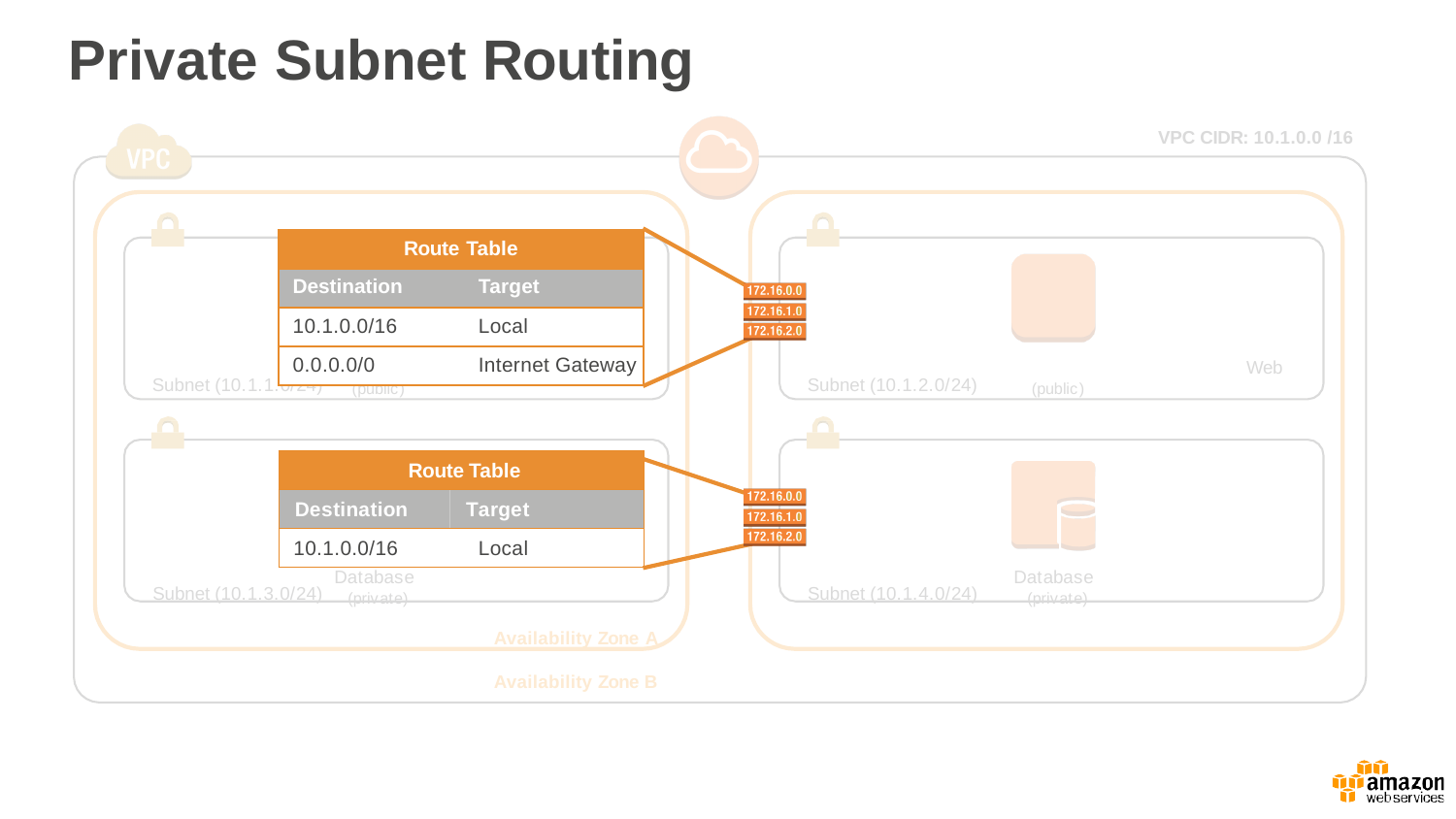

# Private Subnet Routing

VPC CIDR: 10.1.0.0 /16

Web	Web
Subnet (10.1.1.0/24)	(public)	Subnet (10.1.2.0/24)	(public)

Database	Database
Subnet (10.1.3.0/24)	(private)	Subnet (10.1.4.0/24)	(private)
Availability Zone A	Availability Zone B

| Route Table |
| --- |
| Destination Target |
| 10.1.0.0/16 Local |
| 0.0.0.0/0 Internet Gateway |

Route Table
Destination	Target
10.1.0.0/16	Local